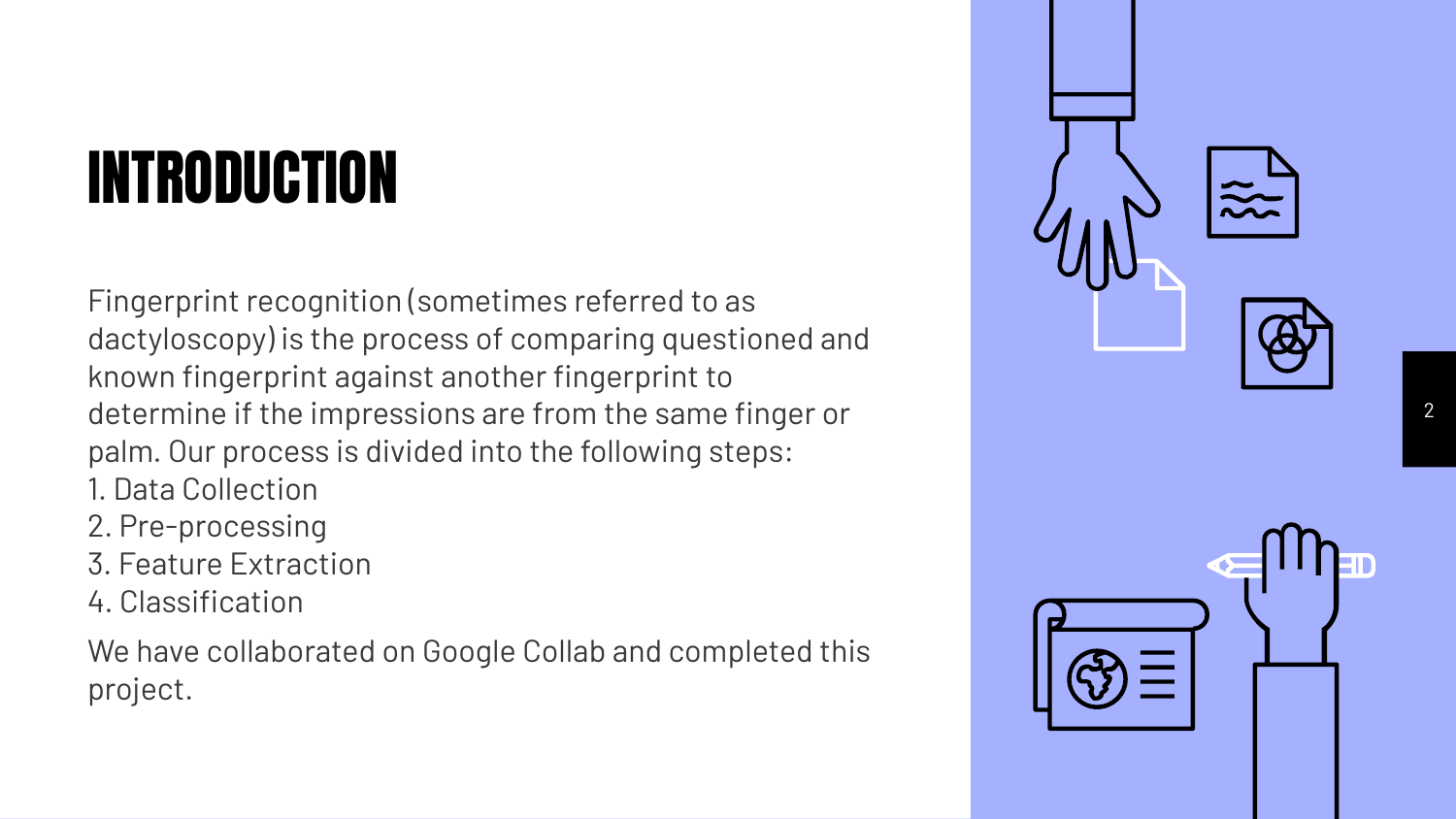

# INTRODUCTION
Fingerprint recognition (sometimes referred to as dactyloscopy) is the process of comparing questioned and known fingerprint against another fingerprint to determine if the impressions are from the same finger or palm. Our process is divided into the following steps:
1. Data Collection
2. Pre-processing
3. Feature Extraction
4. Classification
We have collaborated on Google Collab and completed this project.
2